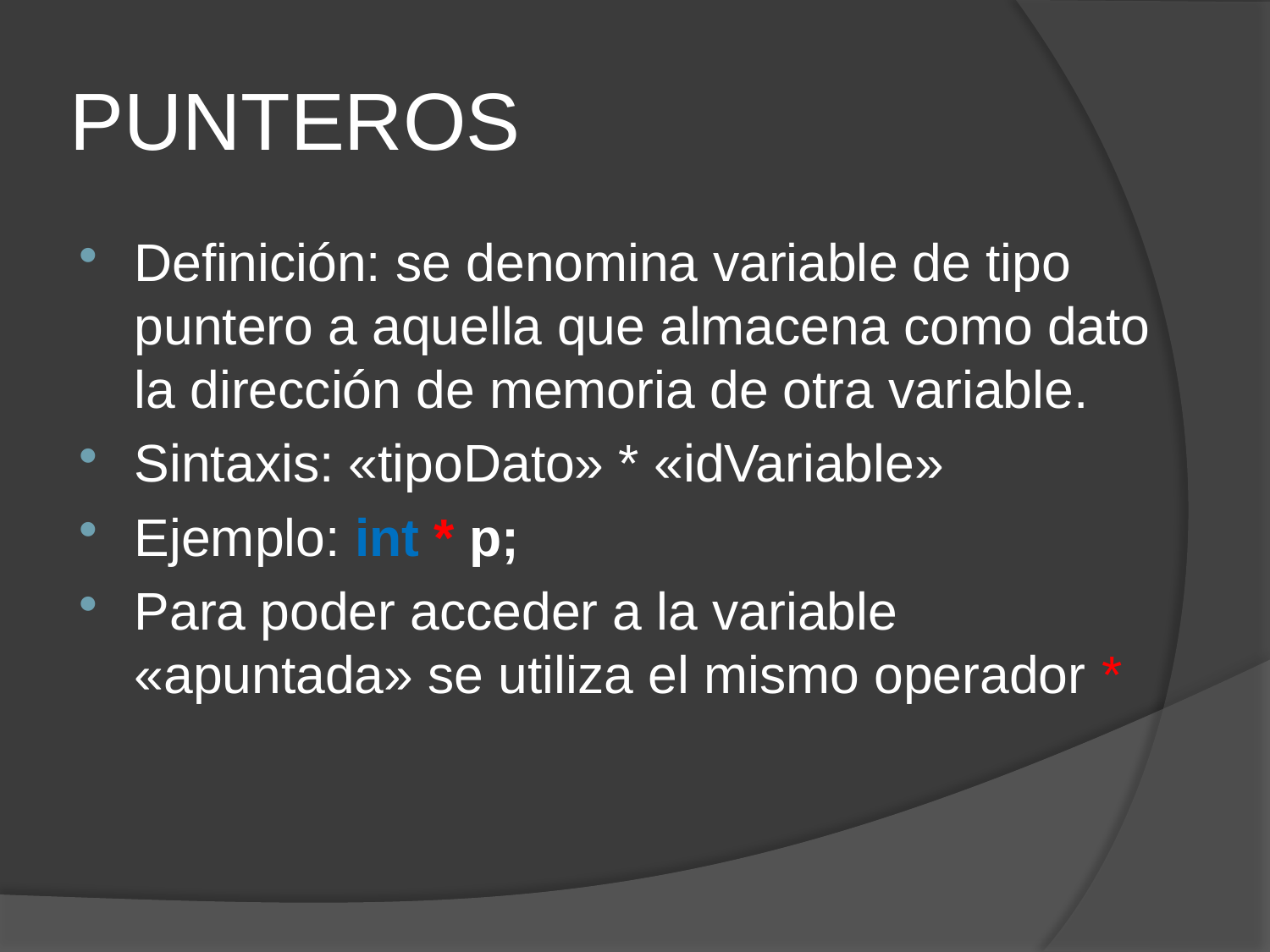

# PUNTEROS
Definición: se denomina variable de tipo puntero a aquella que almacena como dato la dirección de memoria de otra variable.
Sintaxis: «tipoDato» * «idVariable»
Ejemplo: int * p;
Para poder acceder a la variable «apuntada» se utiliza el mismo operador *